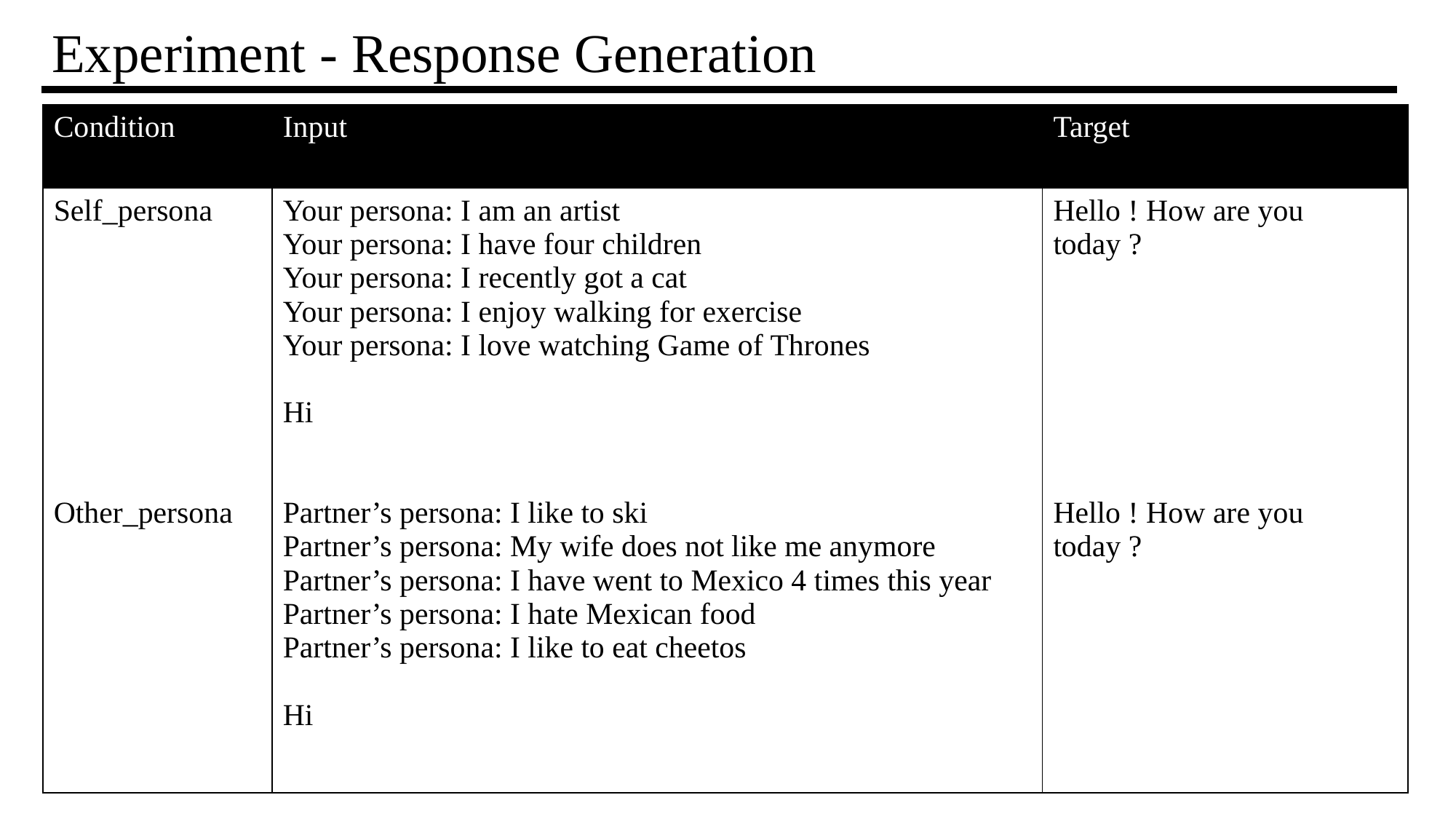

# Experiment - Response Generation
| Condition | Input | Target |
| --- | --- | --- |
| Self\_persona | Your persona: I am an artist Your persona: I have four children Your persona: I recently got a cat Your persona: I enjoy walking for exercise Your persona: I love watching Game of Thrones Hi | Hello ! How are you today ? |
| Other\_persona | Partner’s persona: I like to ski Partner’s persona: My wife does not like me anymore Partner’s persona: I have went to Mexico 4 times this year Partner’s persona: I hate Mexican food Partner’s persona: I like to eat cheetos Hi | Hello ! How are you today ? |

: